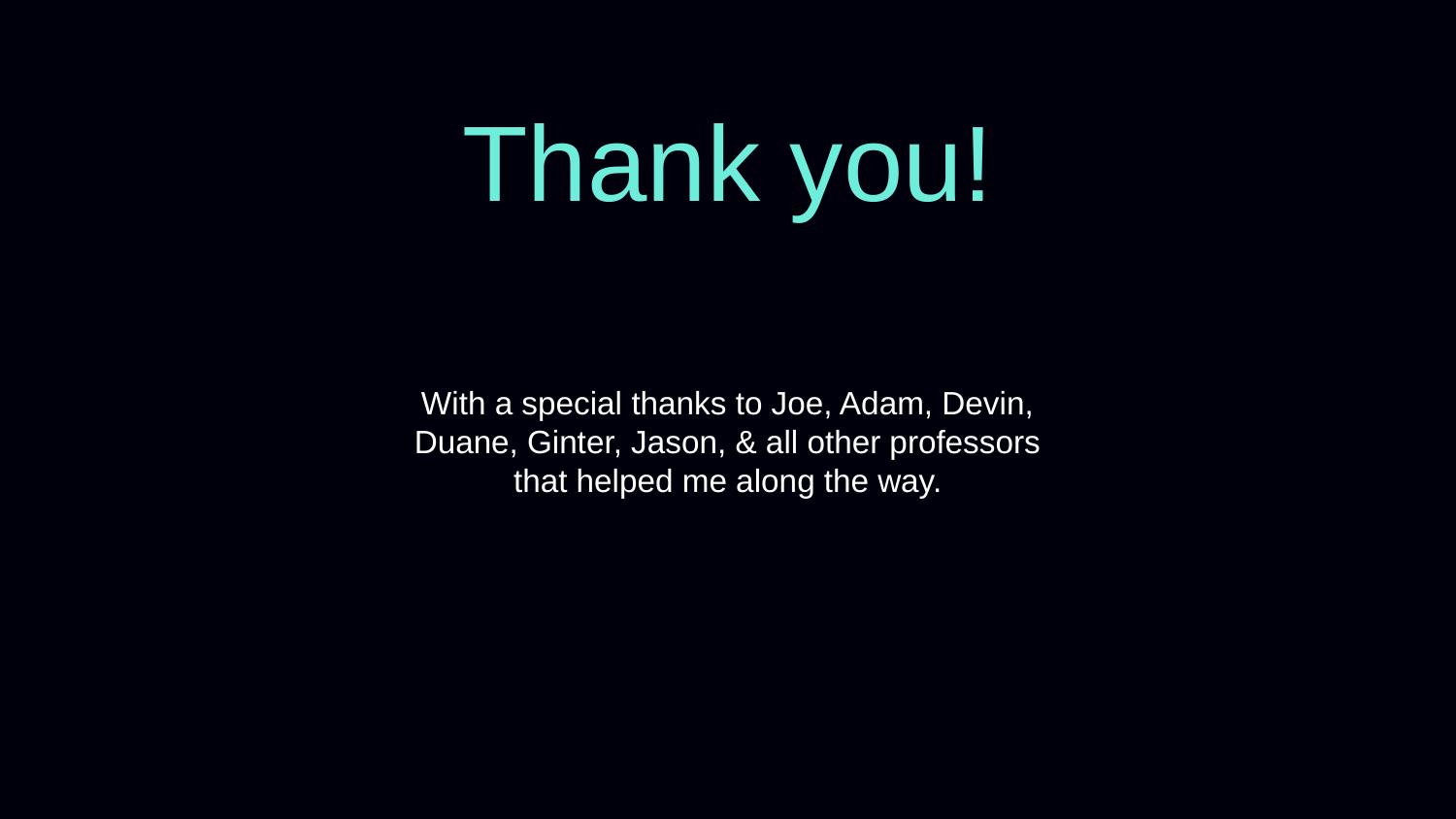

# Thank you!
With a special thanks to Joe, Adam, Devin, Duane, Ginter, Jason, & all other professors that helped me along the way.